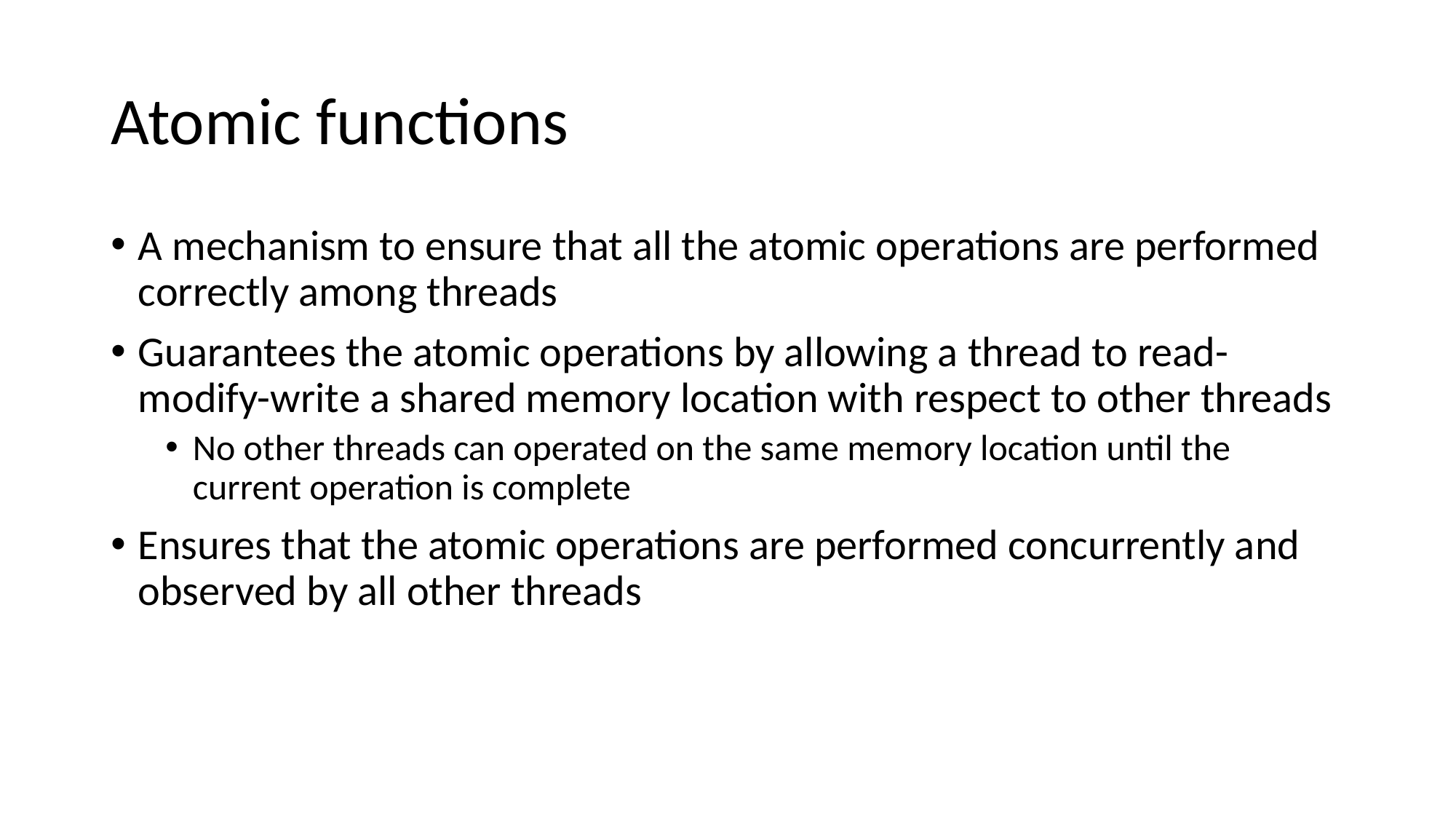

# Atomic functions
A mechanism to ensure that all the atomic operations are performed correctly among threads
Guarantees the atomic operations by allowing a thread to read-modify-write a shared memory location with respect to other threads
No other threads can operated on the same memory location until the current operation is complete
Ensures that the atomic operations are performed concurrently and observed by all other threads